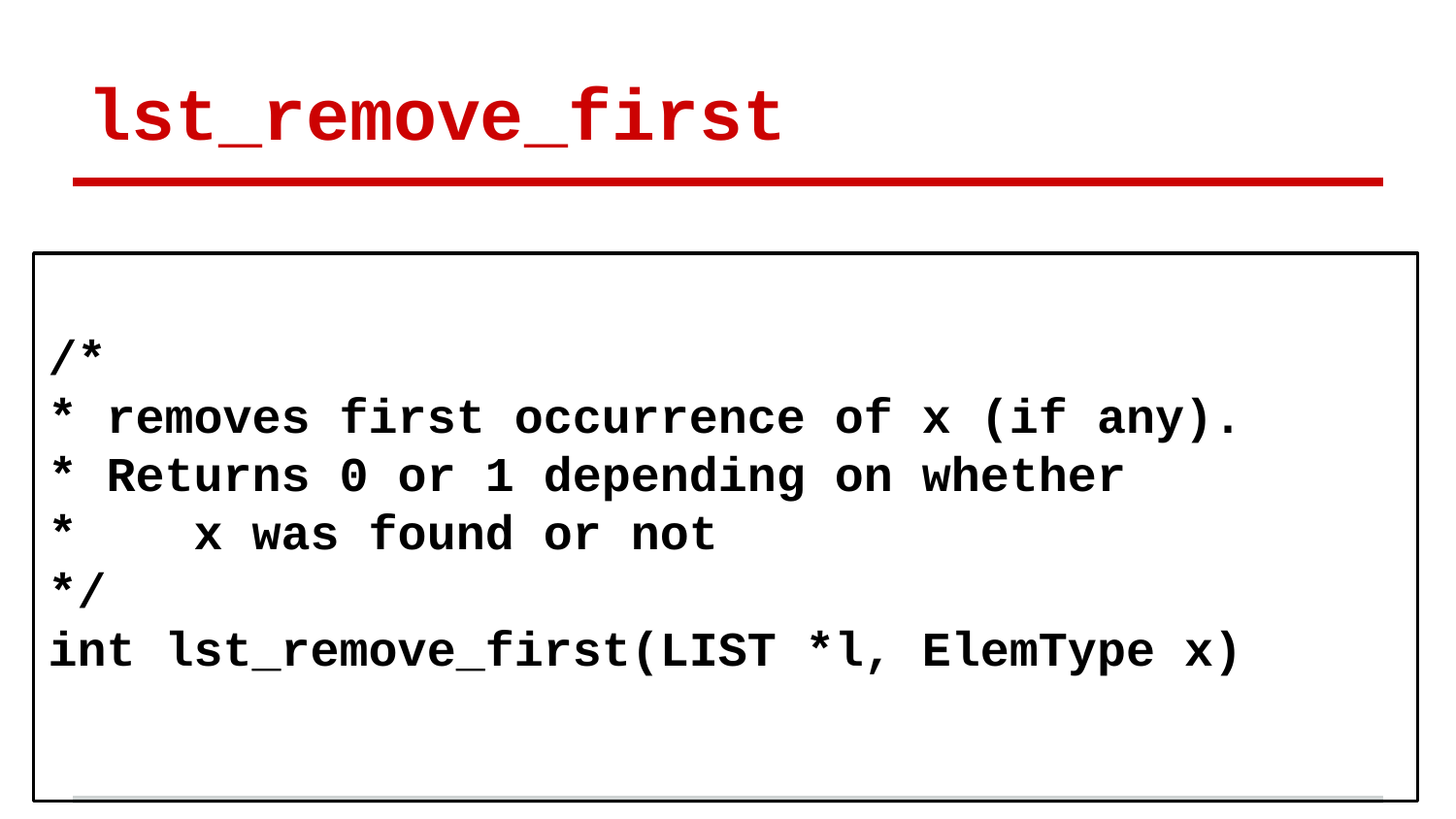

# lst_remove_first

/*
* removes first occurrence of x (if any).
* Returns 0 or 1 depending on whether
*    x was found or not
*/
int lst_remove_first(LIST *l, ElemType x)